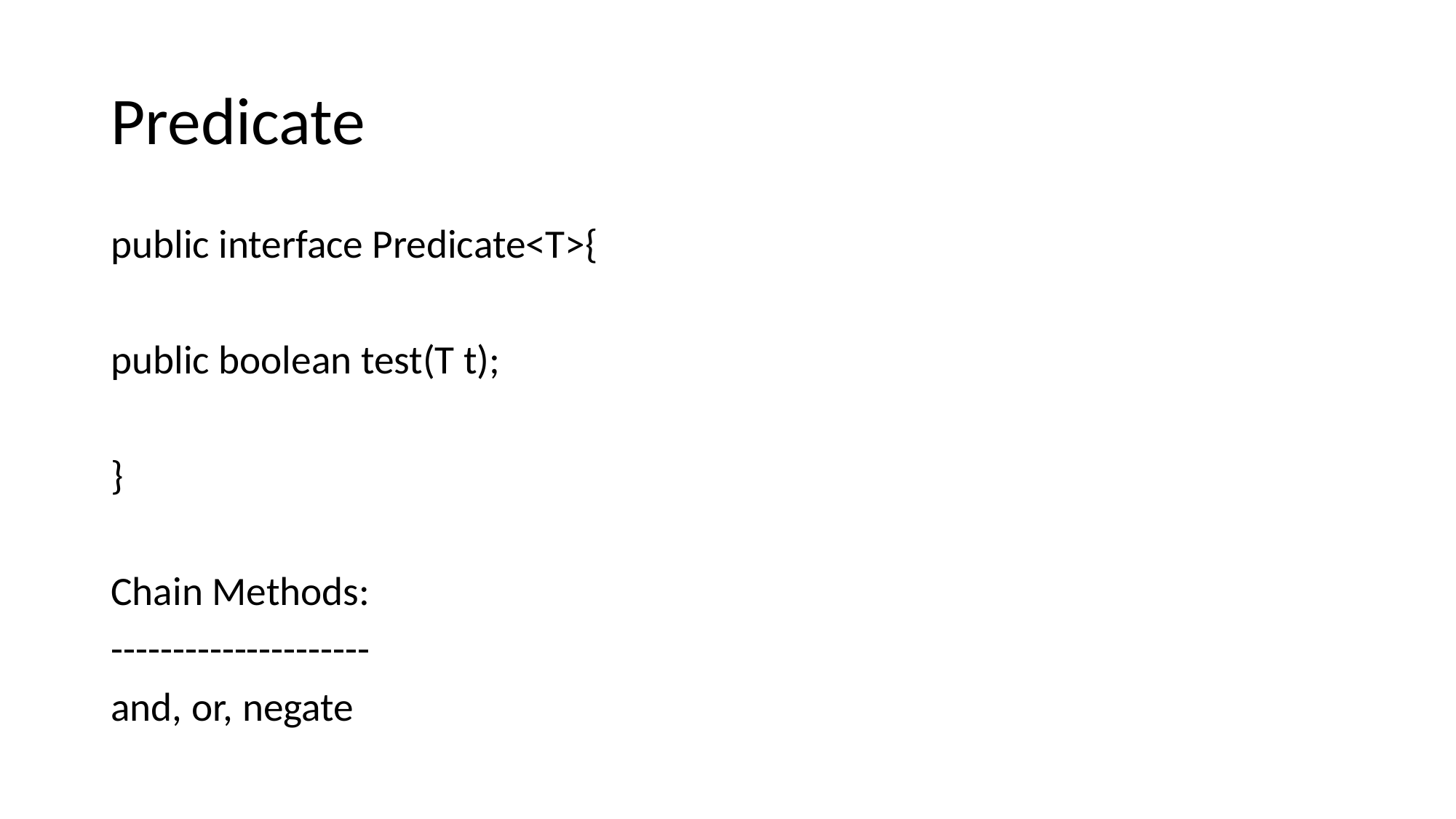

# Predicate
public interface Predicate<T>{

public boolean test(T t);

}

Chain Methods:
---------------------
and, or, negate